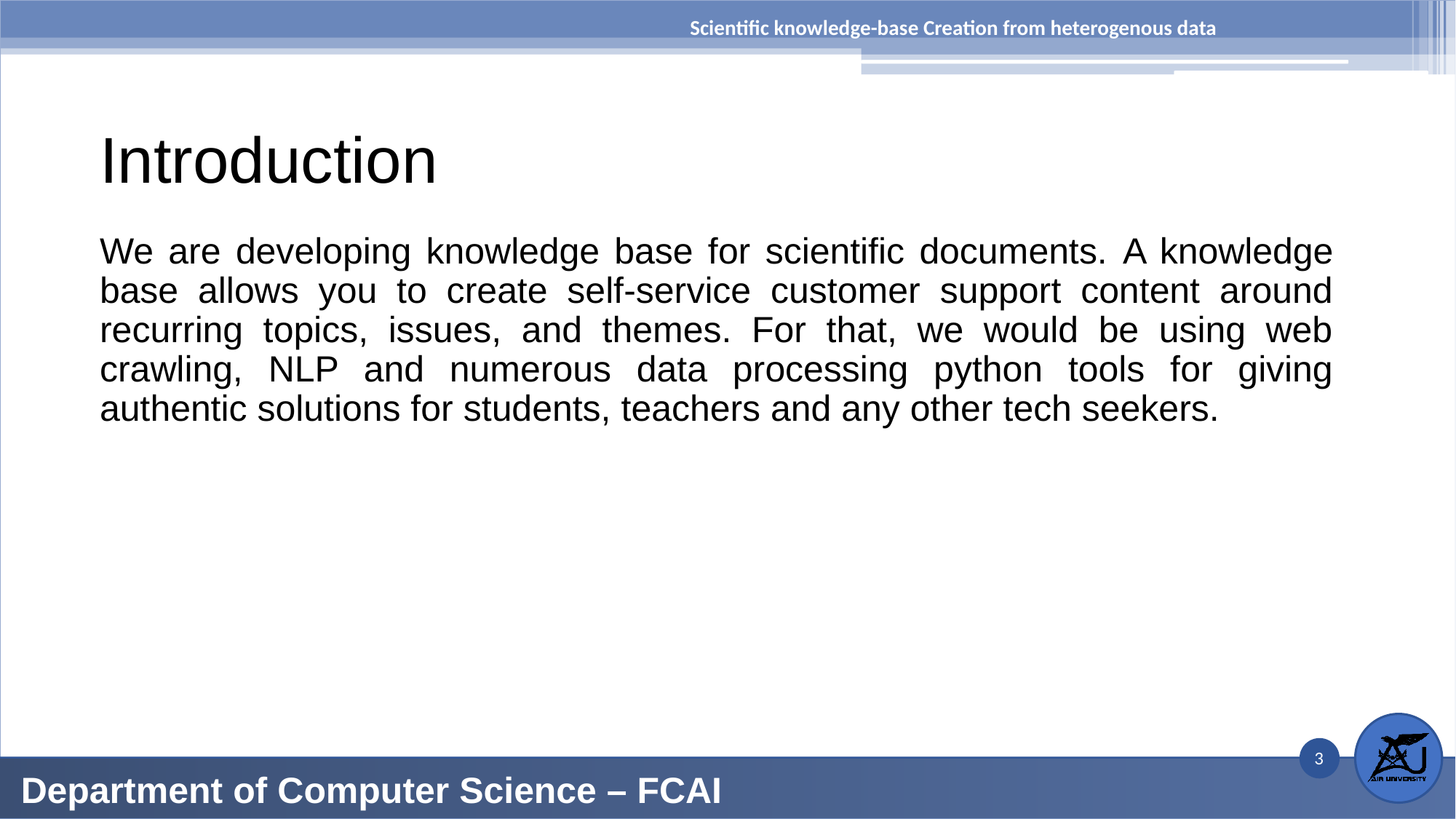

Scientific knowledge-base Creation from heterogenous data

Introduction
# We are developing knowledge base for scientific documents. A knowledge base allows you to create self-service customer support content around recurring topics, issues, and themes. For that, we would be using web crawling, NLP and numerous data processing python tools for giving authentic solutions for students, teachers and any other tech seekers.

3